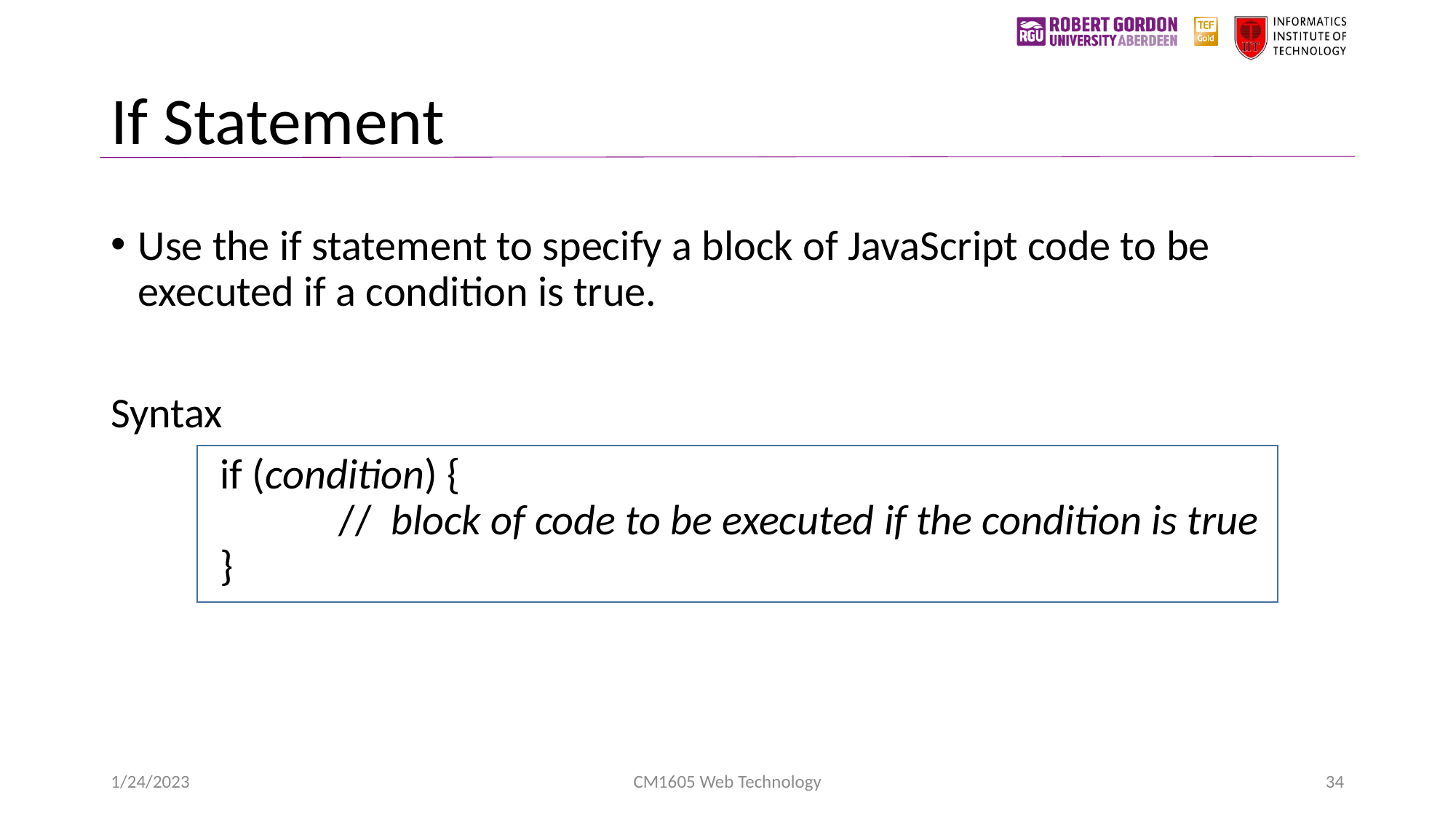

# If Statement
Use the if statement to specify a block of JavaScript code to be executed if a condition is true.

Syntax
	if (condition) {
 		 //  block of code to be executed if the condition is true
	}

1/24/2023
CM1605 Web Technology
34